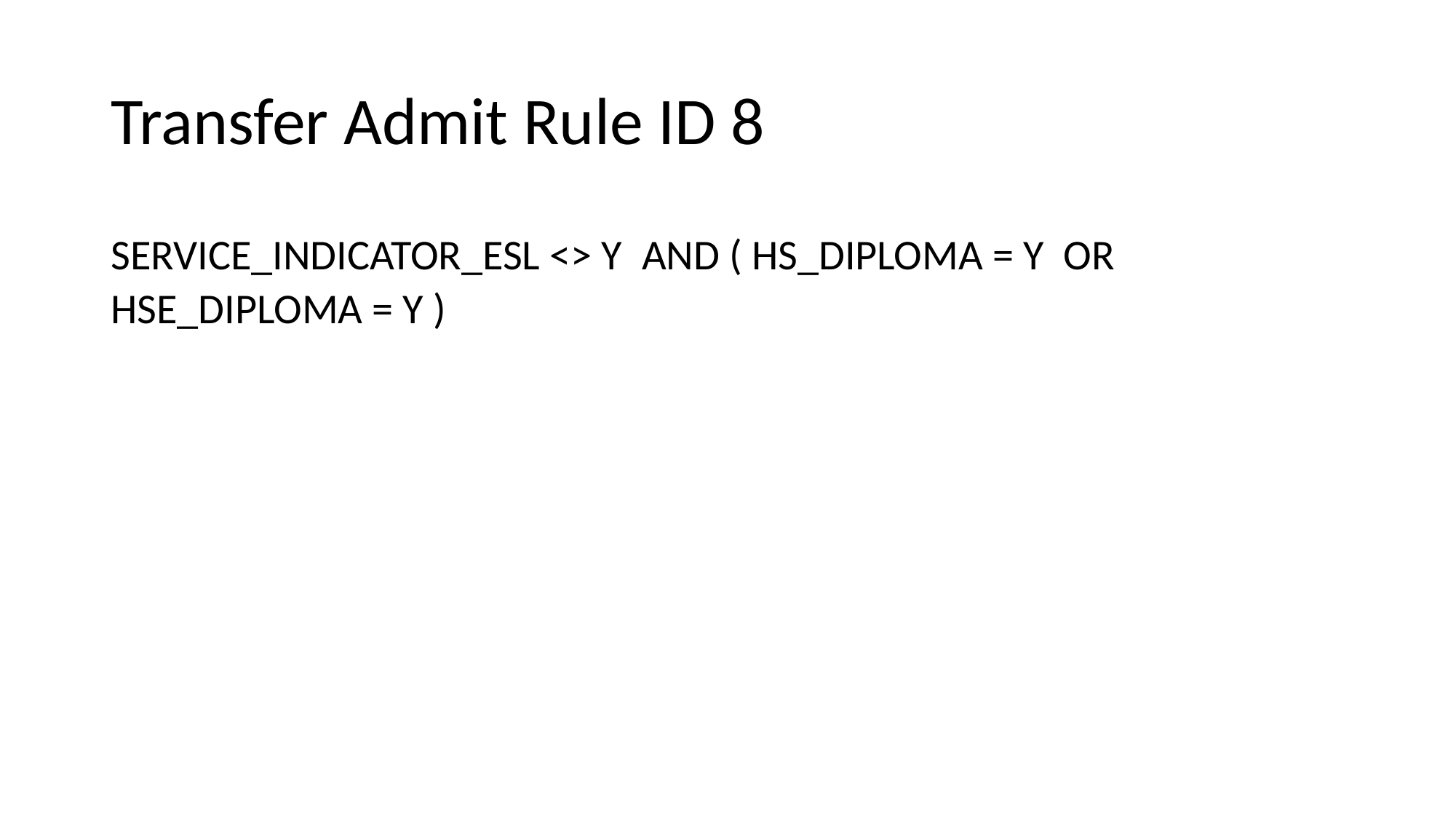

# Transfer Admit Rule ID 8
SERVICE_INDICATOR_ESL <> Y  AND ( HS_DIPLOMA = Y  OR  HSE_DIPLOMA = Y )